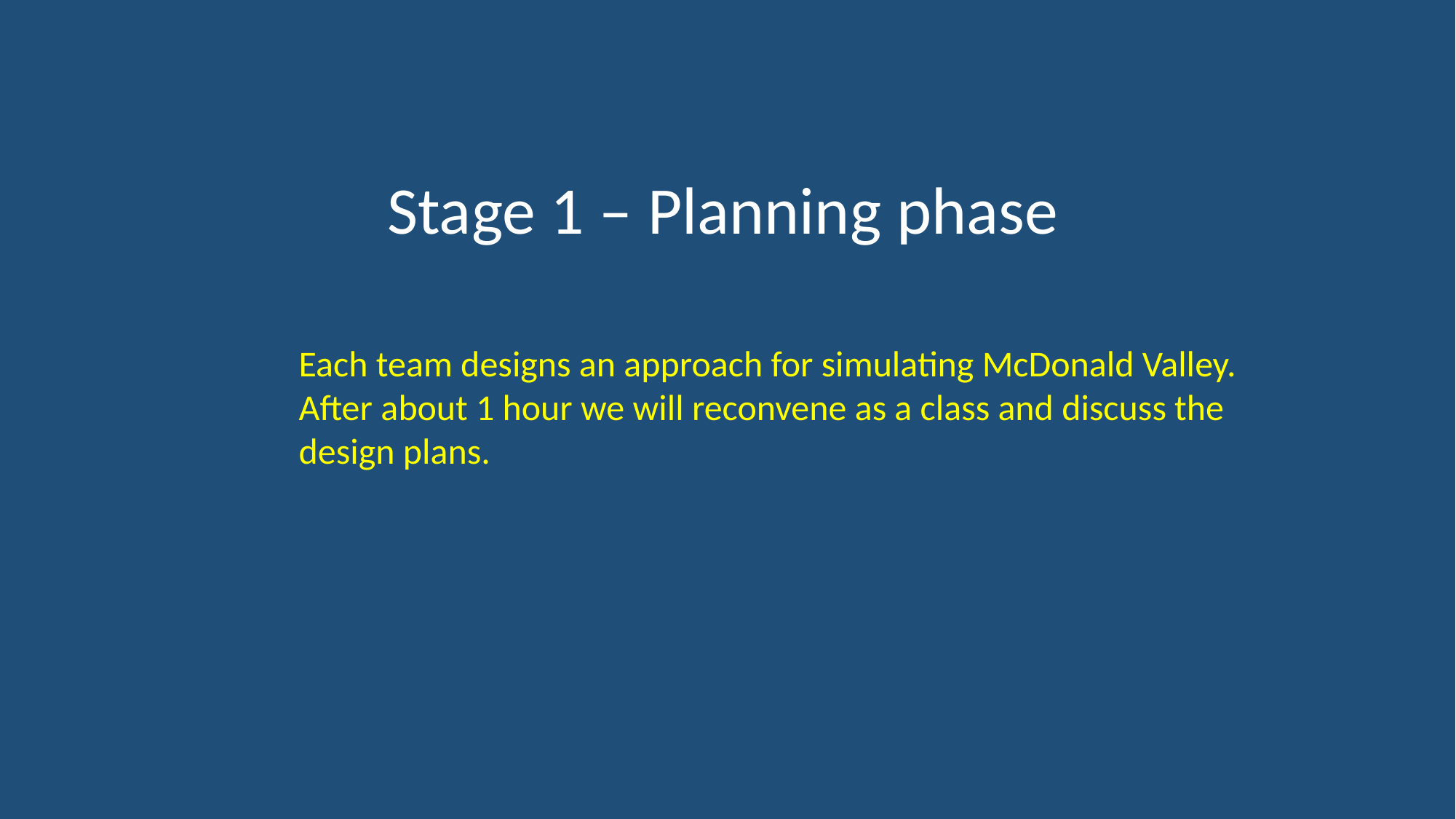

Stage 1 – Planning phase
Each team designs an approach for simulating McDonald Valley.
After about 1 hour we will reconvene as a class and discuss the
design plans.